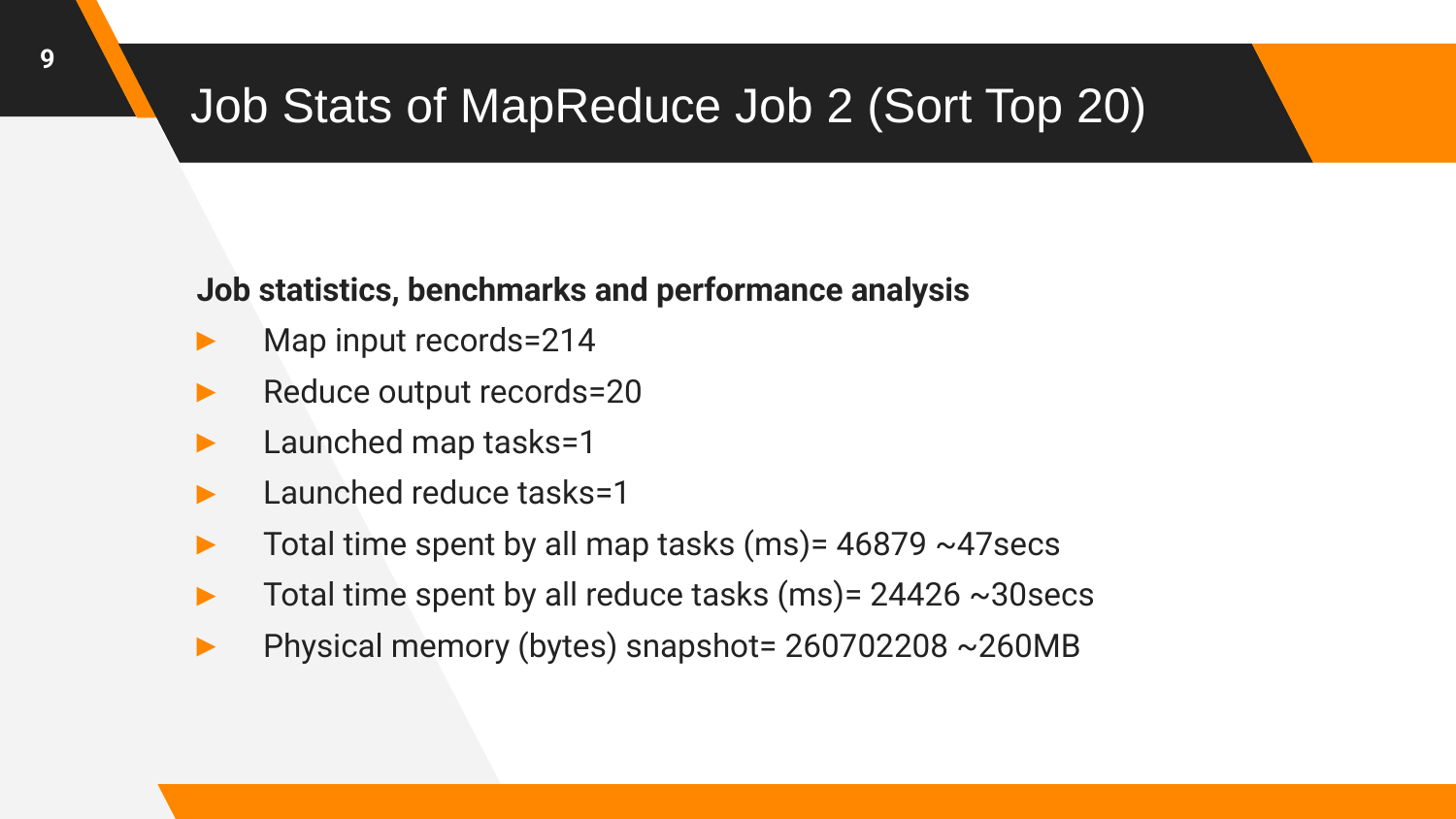

9
# Job Stats of MapReduce Job 2 (Sort Top 20)

Job statistics, benchmarks and performance analysis
Map input records=214
Reduce output records=20
Launched map tasks=1
Launched reduce tasks=1
Total time spent by all map tasks (ms)= 46879 ~47secs
Total time spent by all reduce tasks (ms)= 24426 ~30secs
Physical memory (bytes) snapshot= 260702208 ~260MB